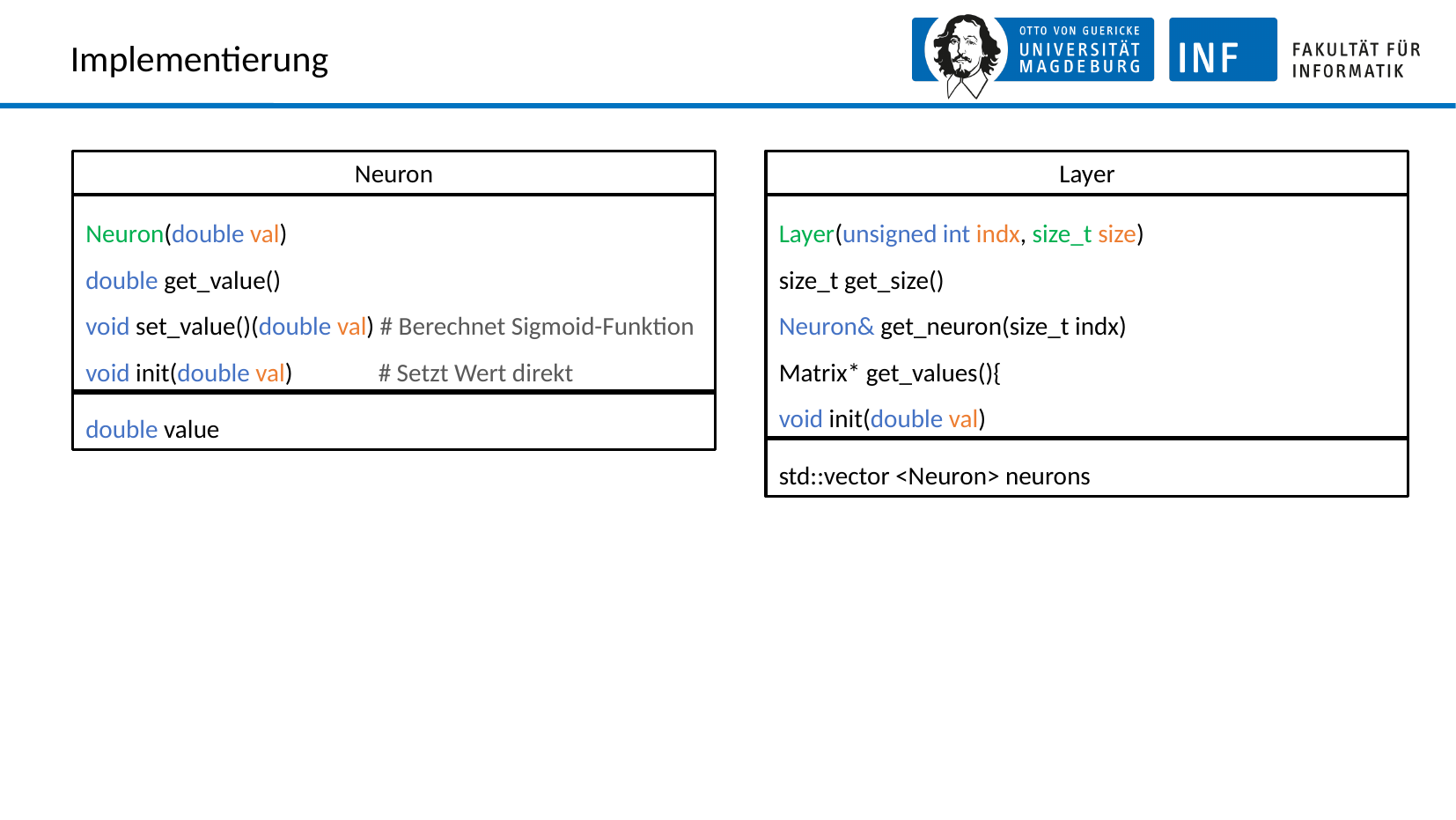

Implementierung
Neuron
Neuron(double val)
double get_value()
void set_value()(double val) # Berechnet Sigmoid-Funktion
void init(double val) 	     # Setzt Wert direkt
double value
Layer
Layer(unsigned int indx, size_t size)
size_t get_size()
Neuron& get_neuron(size_t indx)
Matrix* get_values(){
void init(double val)
std::vector <Neuron> neurons